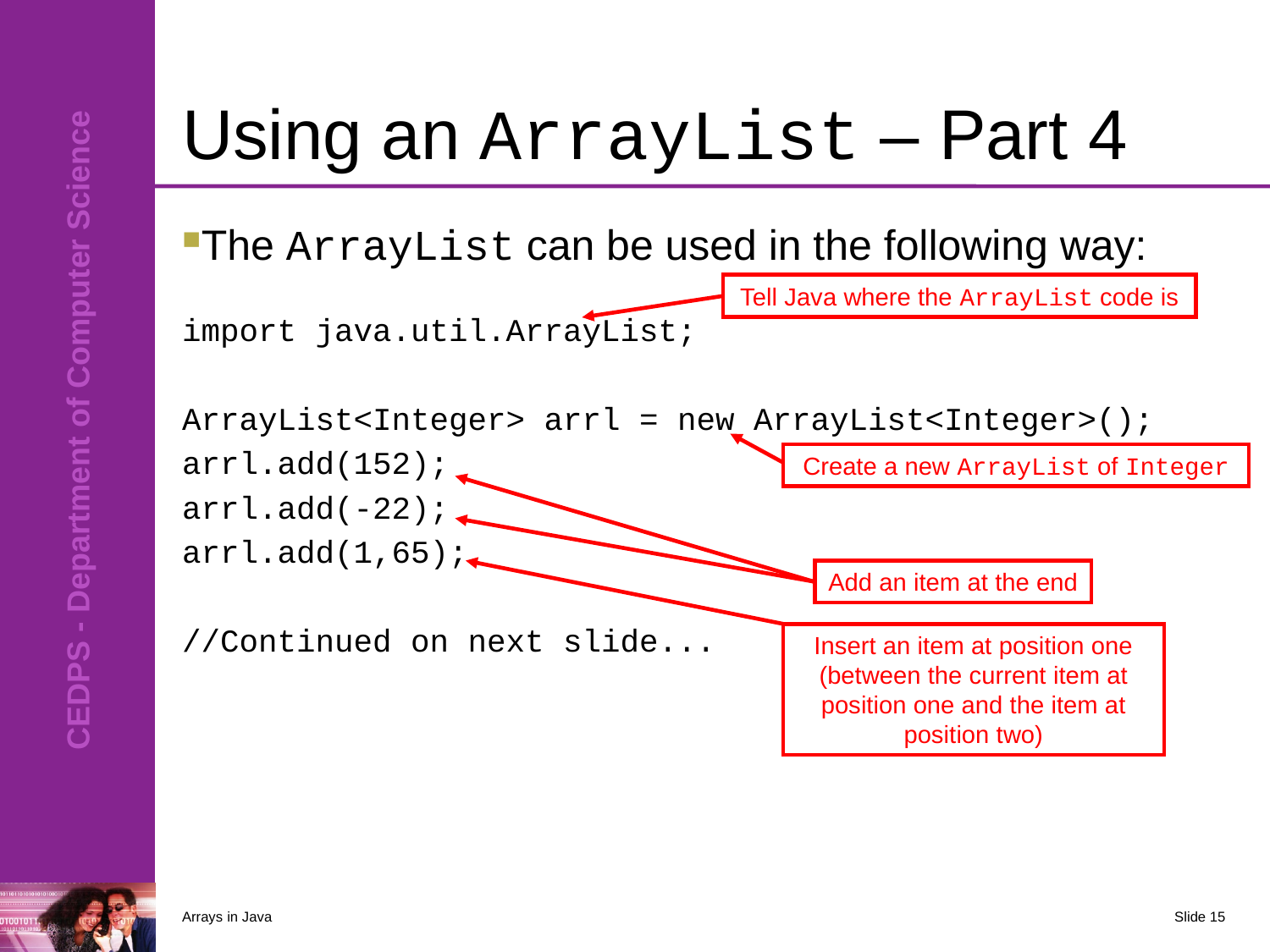

# Using an ArrayList – Part 4
The ArrayList can be used in the following way:

import java.util.ArrayList;

ArrayList<Integer> arrl = new ArrayList<Integer>();
arrl.add(152);
arrl.add(-22);
arrl.add(1,65);

//Continued on next slide...
Tell Java where the ArrayList code is

Create a new ArrayList of Integer

Add an item at the end
Insert an item at position one
(between the current item at position one and the item at position two)
Arrays in Java
Slide 15